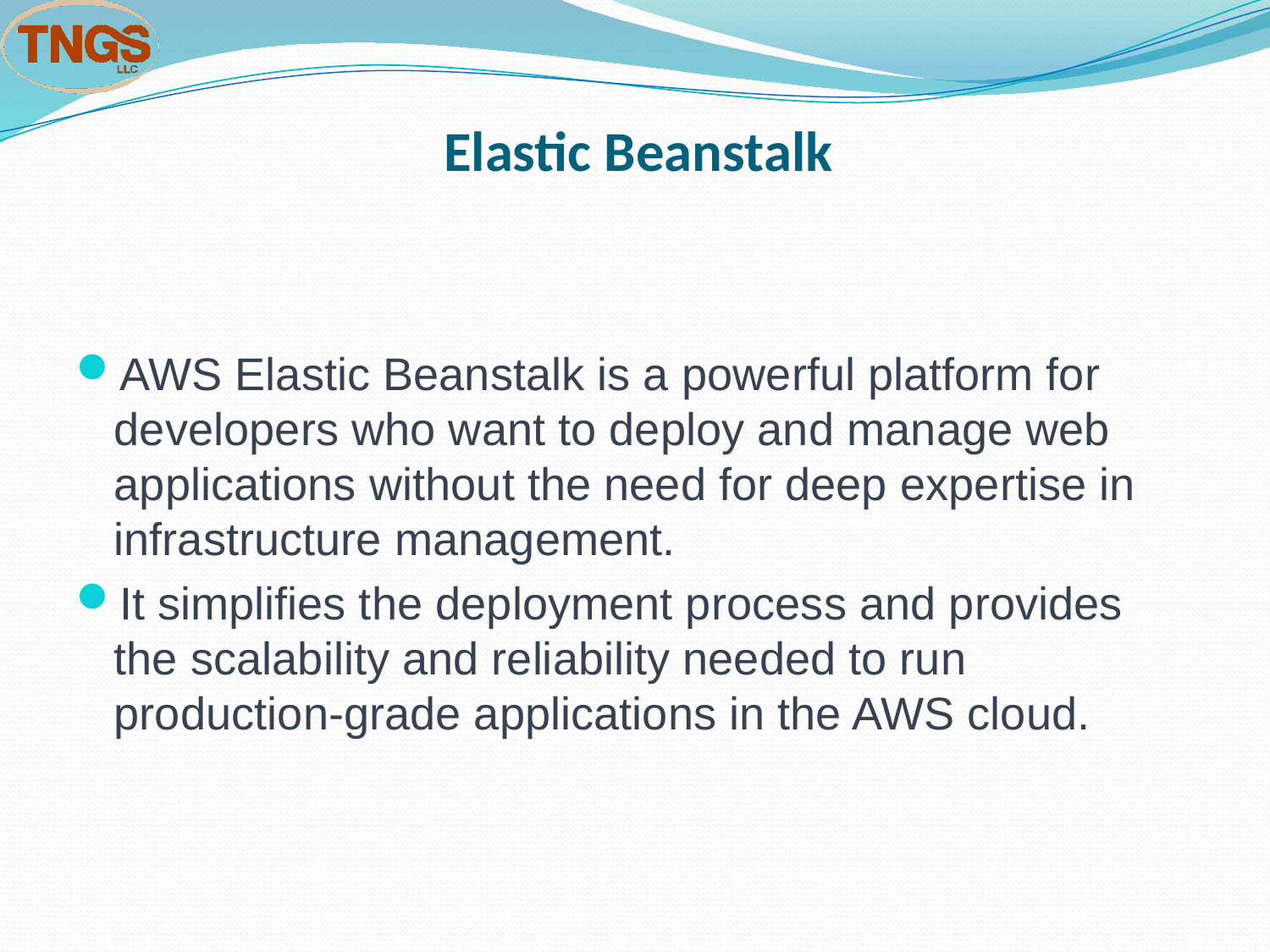

# Elastic Beanstalk
AWS Elastic Beanstalk is a powerful platform for developers who want to deploy and manage web applications without the need for deep expertise in infrastructure management.
It simplifies the deployment process and provides the scalability and reliability needed to run production-grade applications in the AWS cloud.